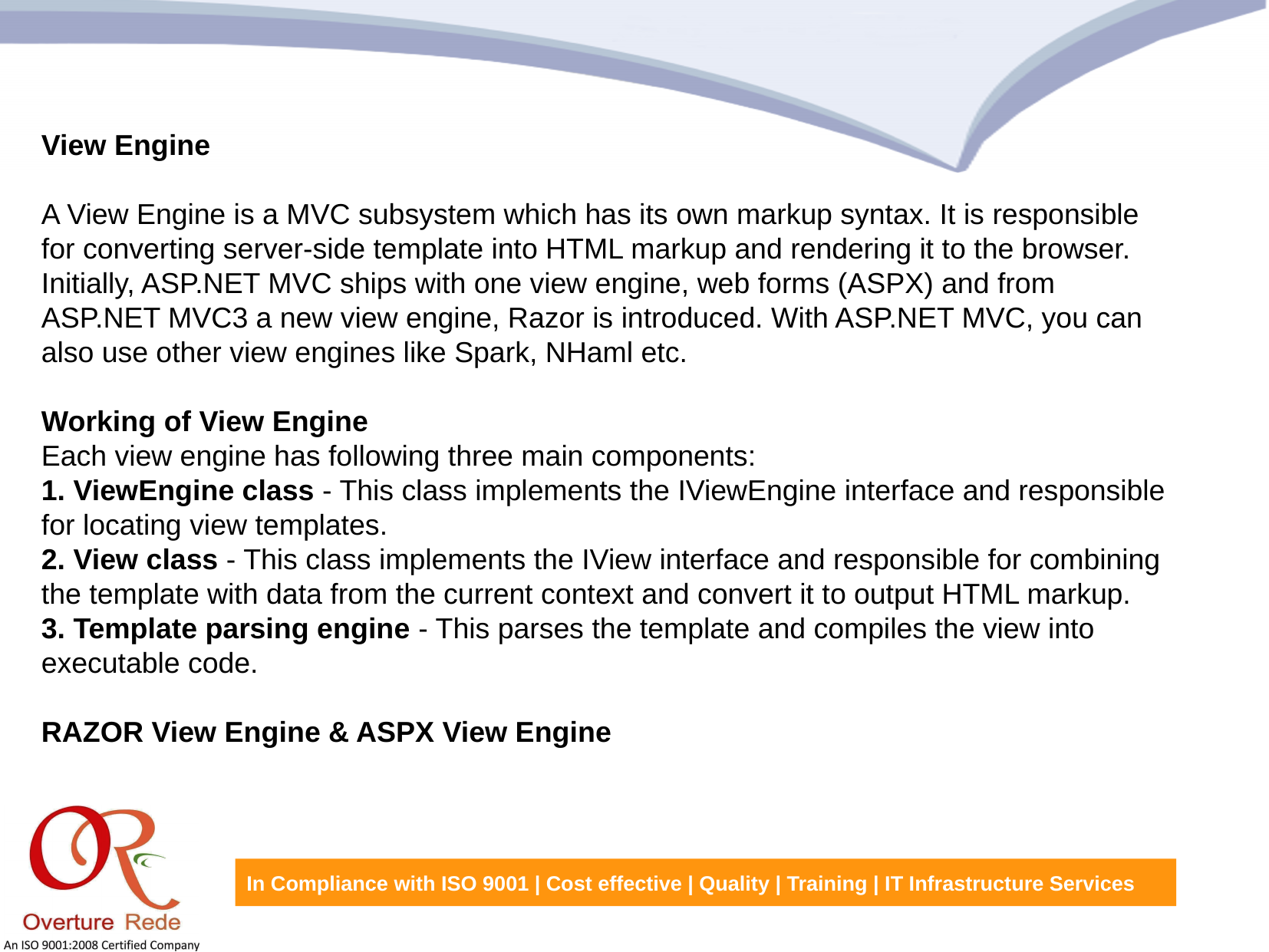

View Engine

A View Engine is a MVC subsystem which has its own markup syntax. It is responsible for converting server-side template into HTML markup and rendering it to the browser. Initially, ASP.NET MVC ships with one view engine, web forms (ASPX) and from ASP.NET MVC3 a new view engine, Razor is introduced. With ASP.NET MVC, you can also use other view engines like Spark, NHaml etc.

Working of View Engine
Each view engine has following three main components:
1. ViewEngine class - This class implements the IViewEngine interface and responsible for locating view templates.
2. View class - This class implements the IView interface and responsible for combining the template with data from the current context and convert it to output HTML markup.
3. Template parsing engine - This parses the template and compiles the view into executable code.

RAZOR View Engine & ASPX View Engine